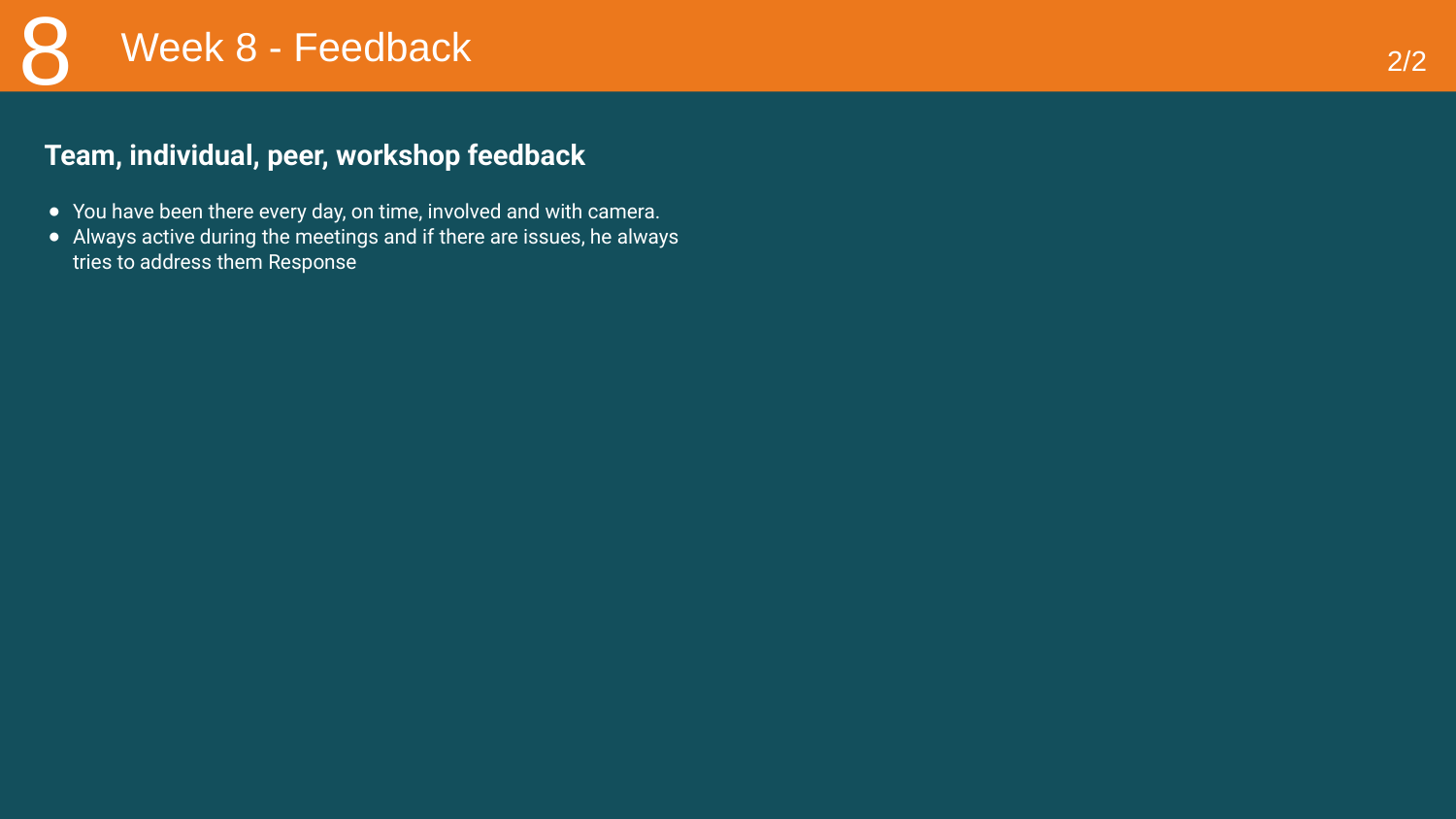

8
# Week 8 - Feedback
2/2
Team, individual, peer, workshop feedback
You have been there every day, on time, involved and with camera.
Always active during the meetings and if there are issues, he always tries to address them Response